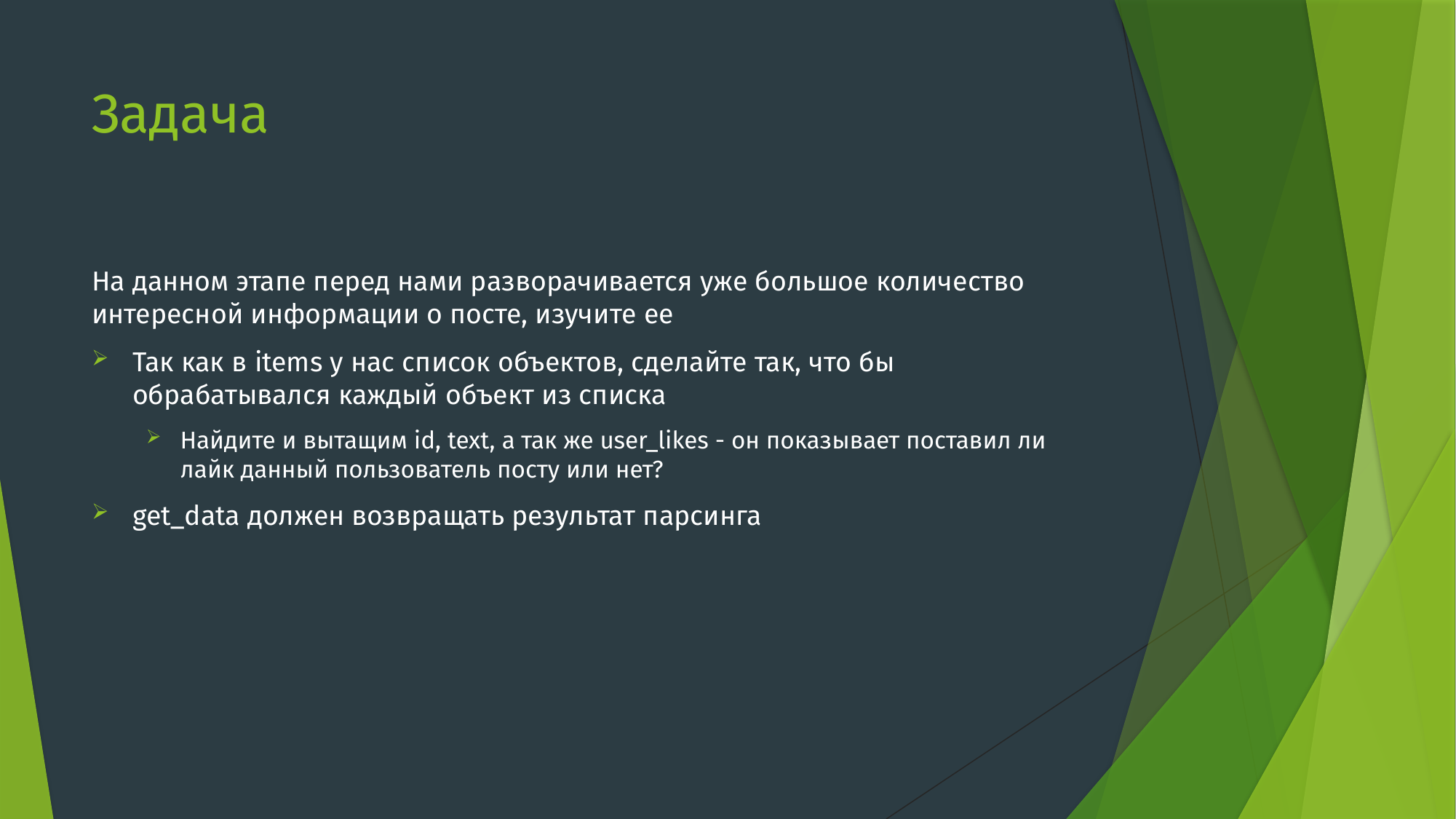

# Задача
На данном этапе перед нами разворачивается уже большое количество интересной информации о посте, изучите ее
Так как в items у нас список объектов, сделайте так, что бы обрабатывался каждый объект из списка
Найдите и вытащим id, text, а так же user_likes - он показывает поставил ли лайк данный пользователь посту или нет?
get_data должен возвращать результат парсинга